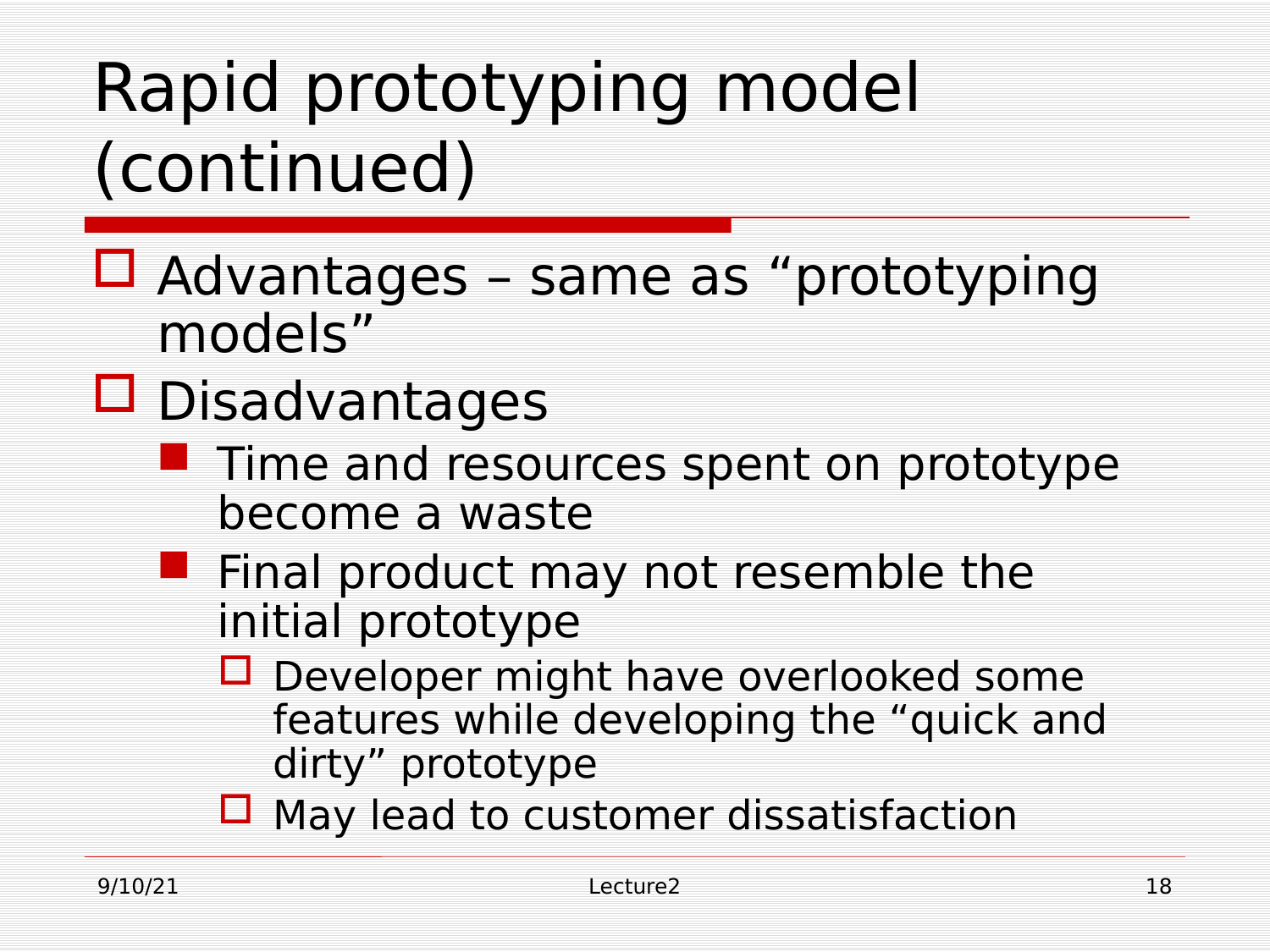

# Rapid prototyping model (continued)
Advantages – same as “prototyping models”
Disadvantages
Time and resources spent on prototype become a waste
Final product may not resemble the initial prototype
Developer might have overlooked some features while developing the “quick and dirty” prototype
May lead to customer dissatisfaction
9/10/21
Lecture2
18